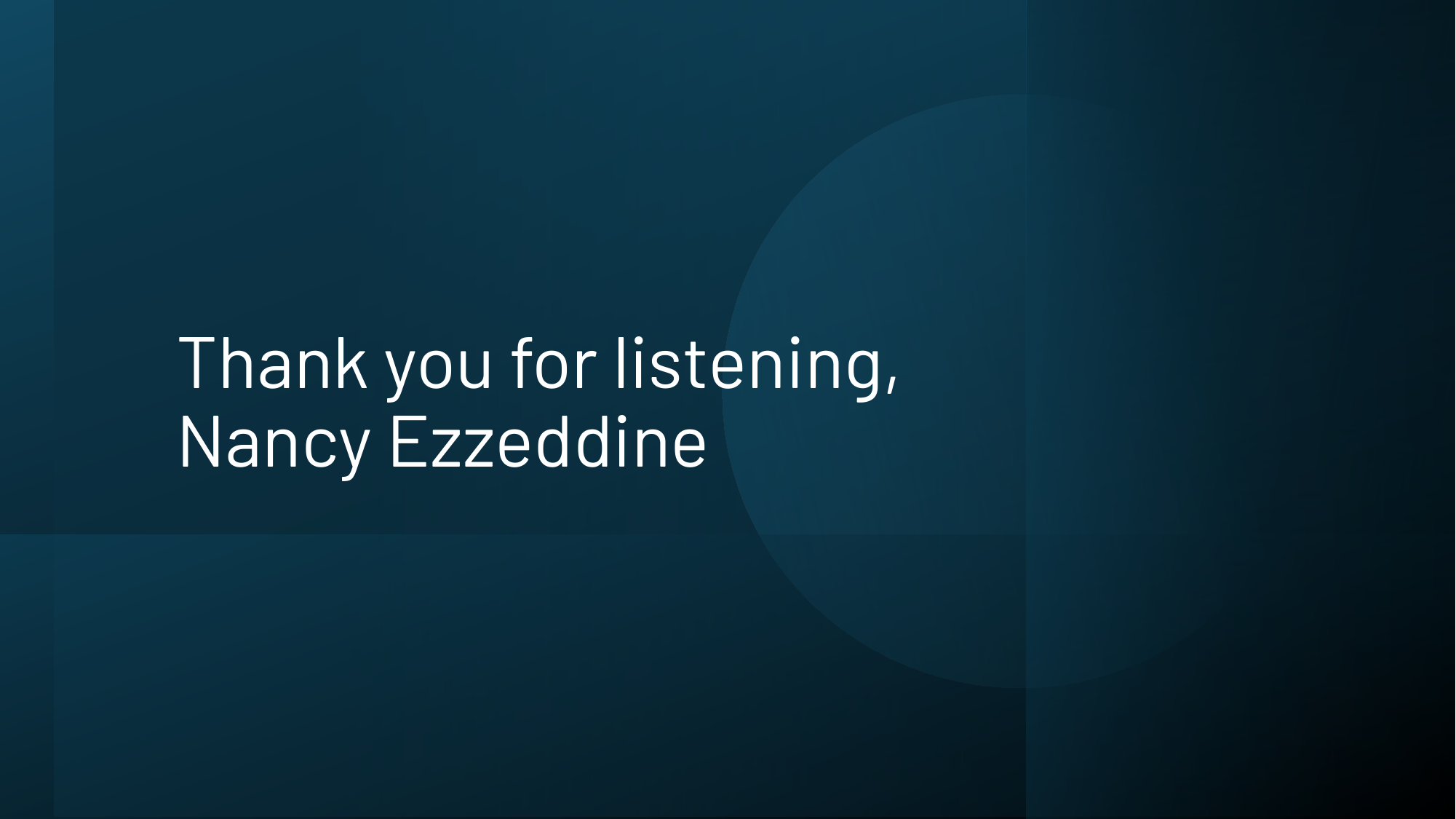

# Thank you for listening, Nancy Ezzeddine